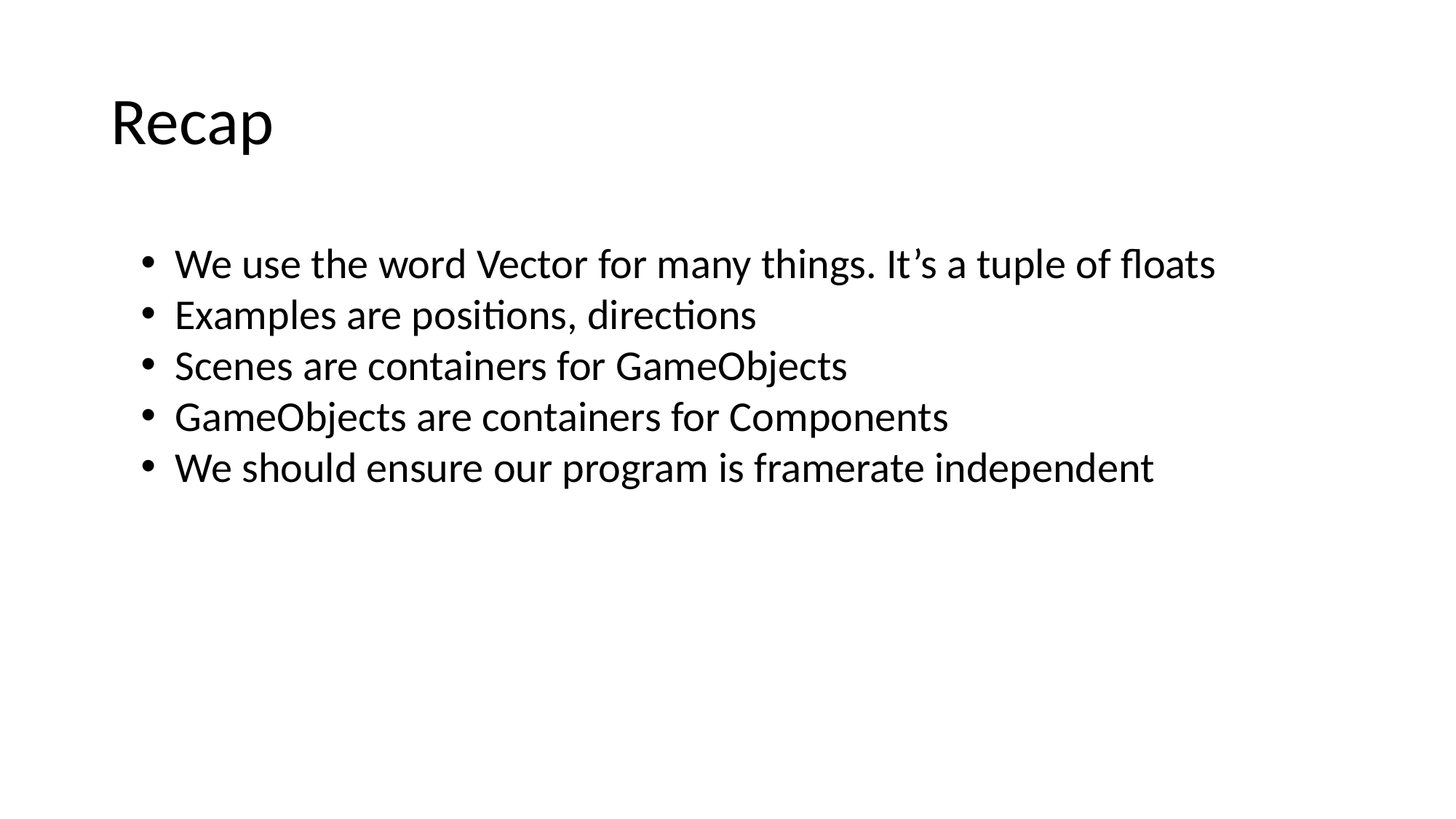

# Recap
We use the word Vector for many things. It’s a tuple of floats
Examples are positions, directions
Scenes are containers for GameObjects
GameObjects are containers for Components
We should ensure our program is framerate independent